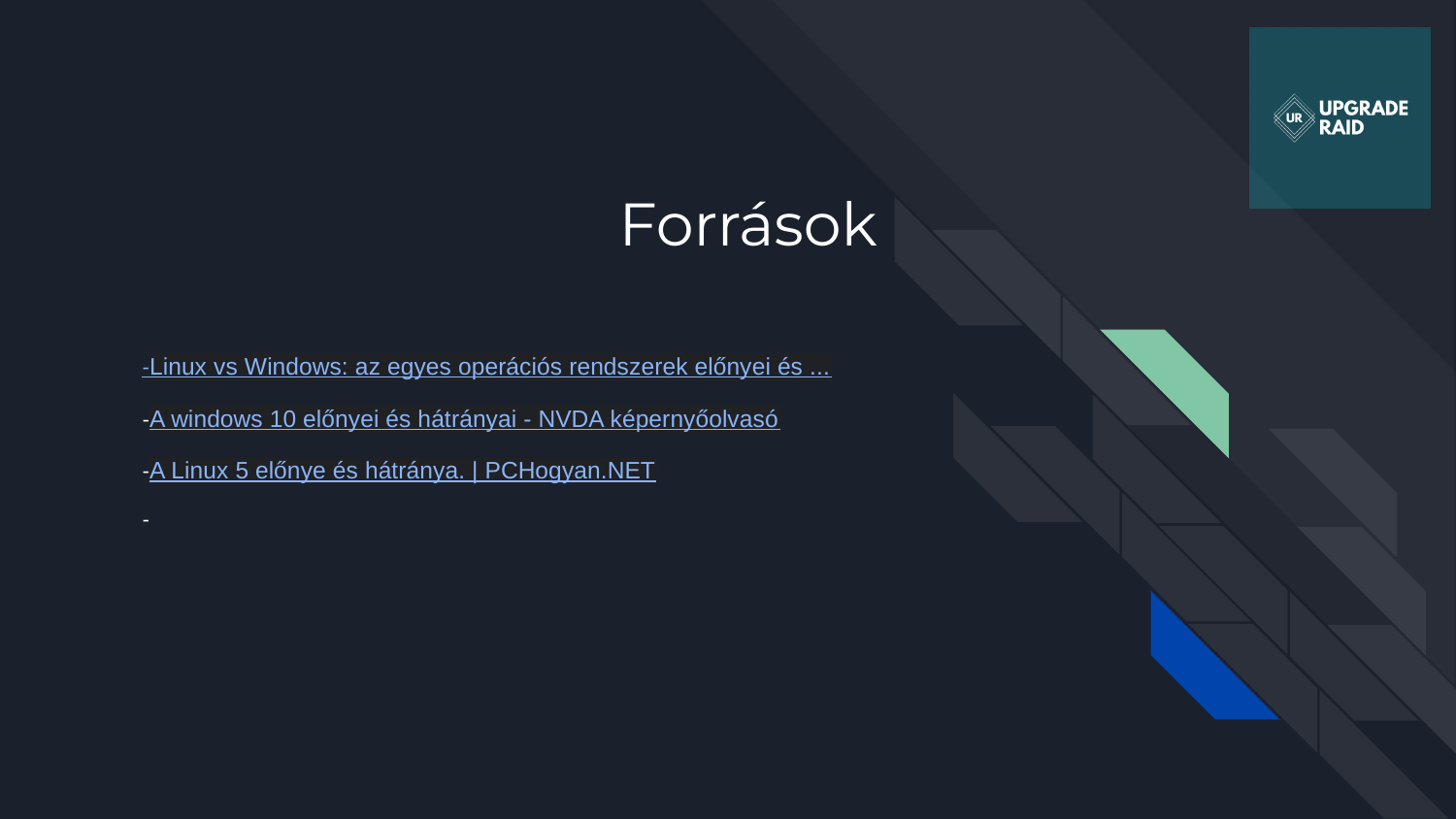

# Források

-Linux vs Windows: az egyes operációs rendszerek előnyei és ...
-A windows 10 előnyei és hátrányai - NVDA képernyőolvasó
-A Linux 5 előnye és hátránya. | PCHogyan.NET
-